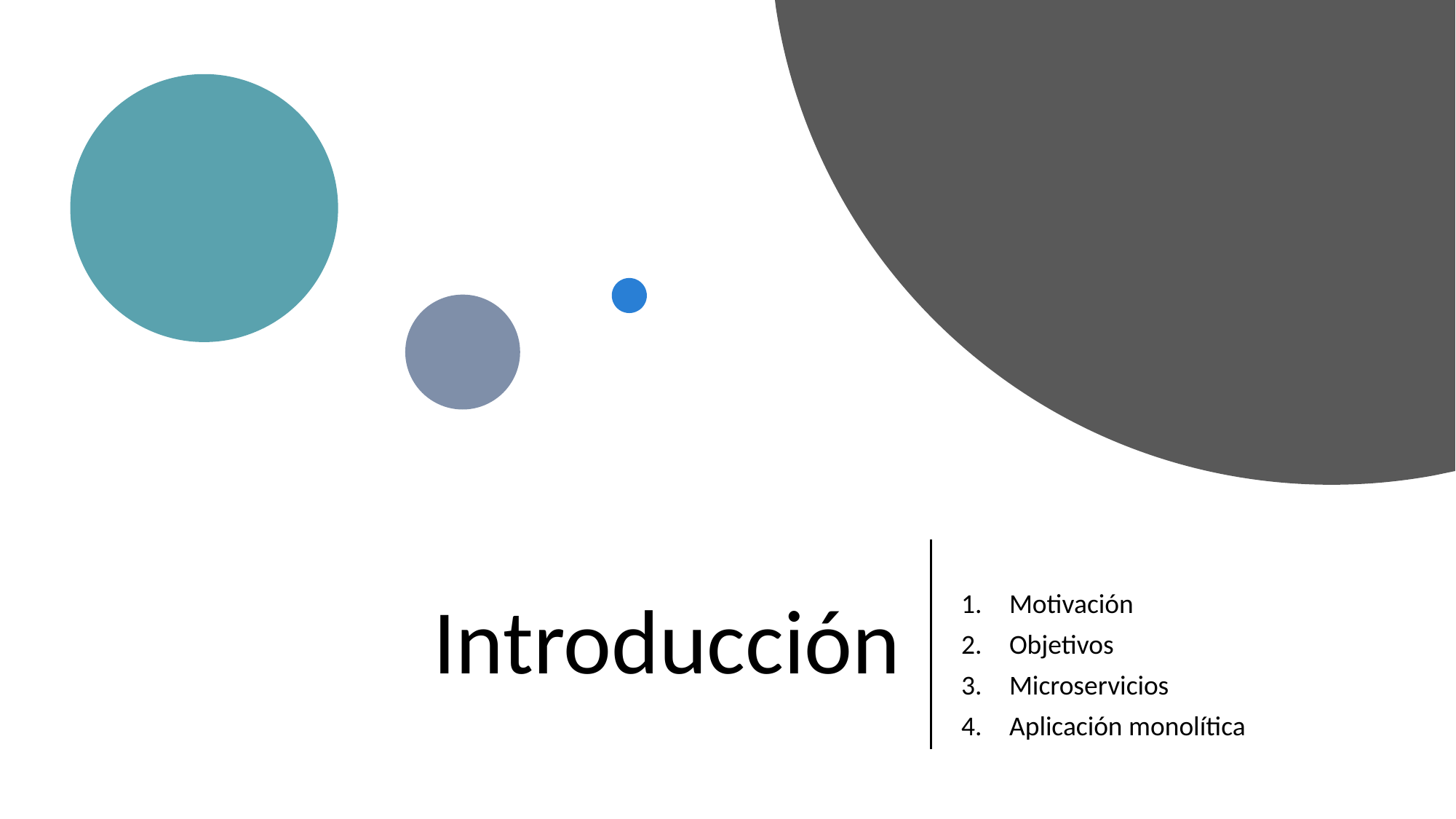

# Introducción

Motivación
Objetivos
Microservicios
Aplicación monolítica